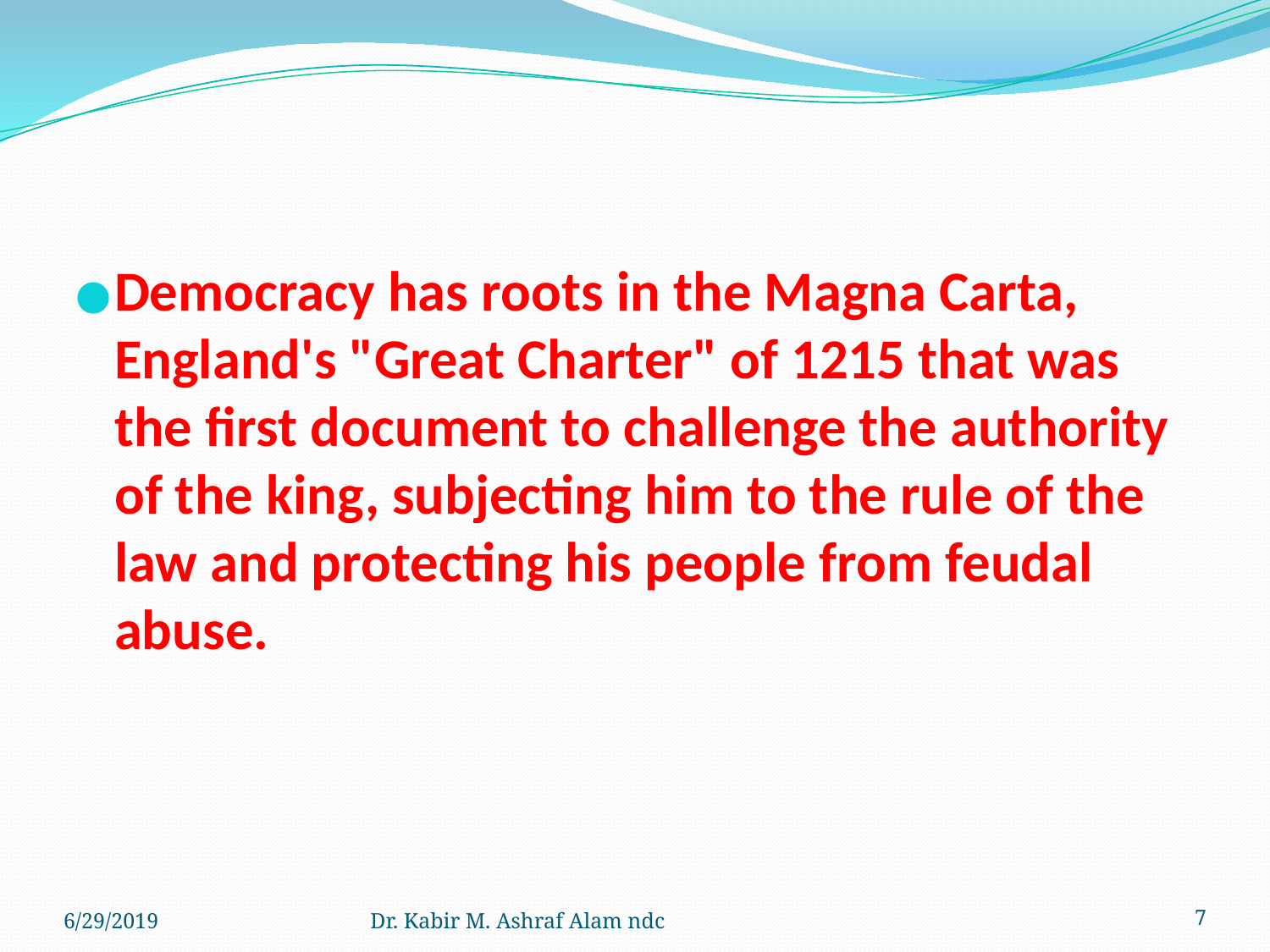

#

Democracy has roots in the Magna Carta, England's "Great Charter" of 1215 that was the first document to challenge the authority of the king, subjecting him to the rule of the law and protecting his people from feudal abuse.
6/29/2019
Dr. Kabir M. Ashraf Alam ndc
7